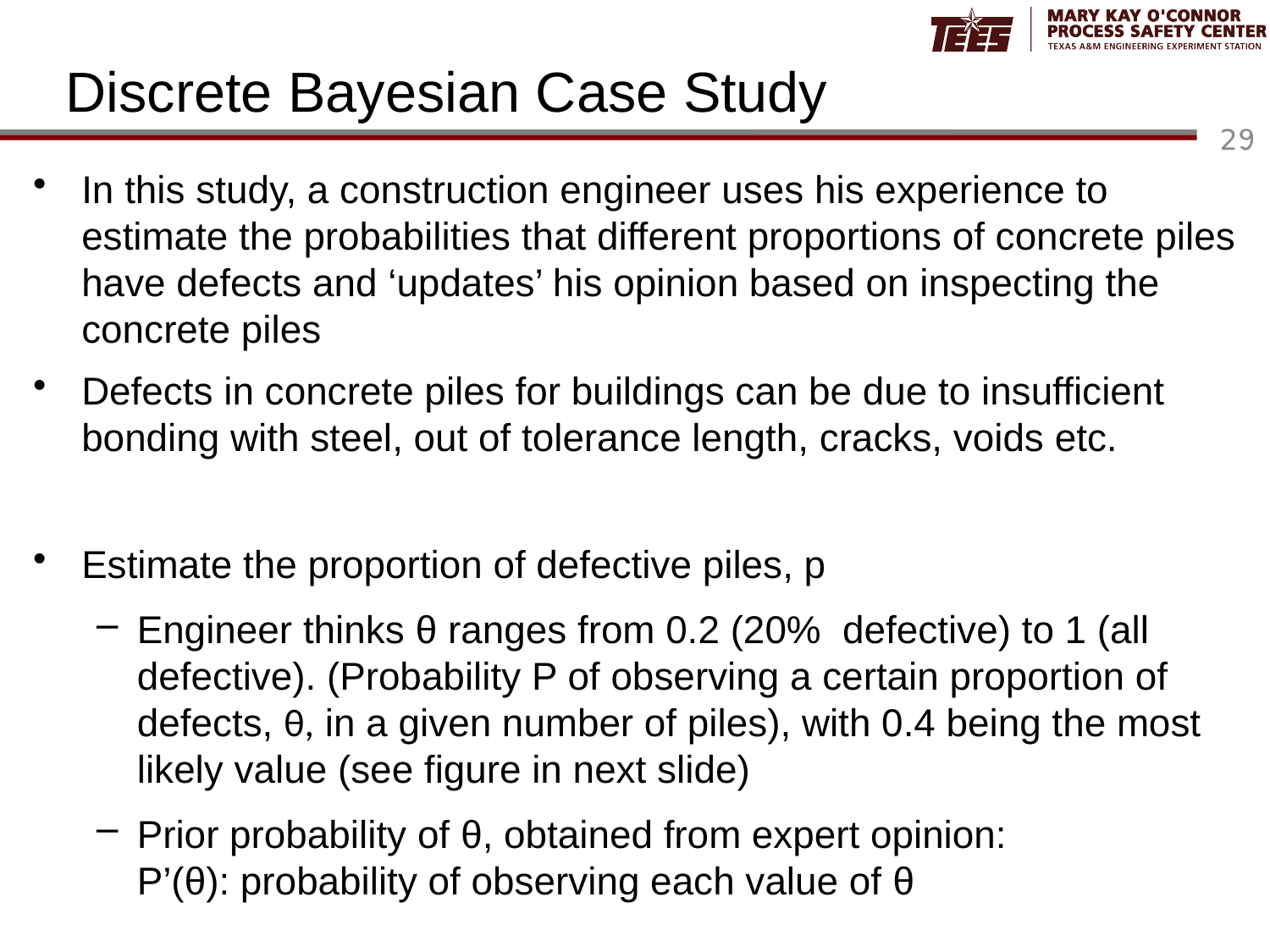

# Discrete Bayesian Case Study
In this study, a construction engineer uses his experience to estimate the probabilities that different proportions of concrete piles have defects and ‘updates’ his opinion based on inspecting the concrete piles
Defects in concrete piles for buildings can be due to insufficient bonding with steel, out of tolerance length, cracks, voids etc.

Estimate the proportion of defective piles, p
Engineer thinks θ ranges from 0.2 (20%  defective) to 1 (all defective). (Probability P of observing a certain proportion of defects, θ, in a given number of piles), with 0.4 being the most likely value (see figure in next slide)
Prior probability of θ, obtained from expert opinion:
P’(θ): probability of observing each value of θ